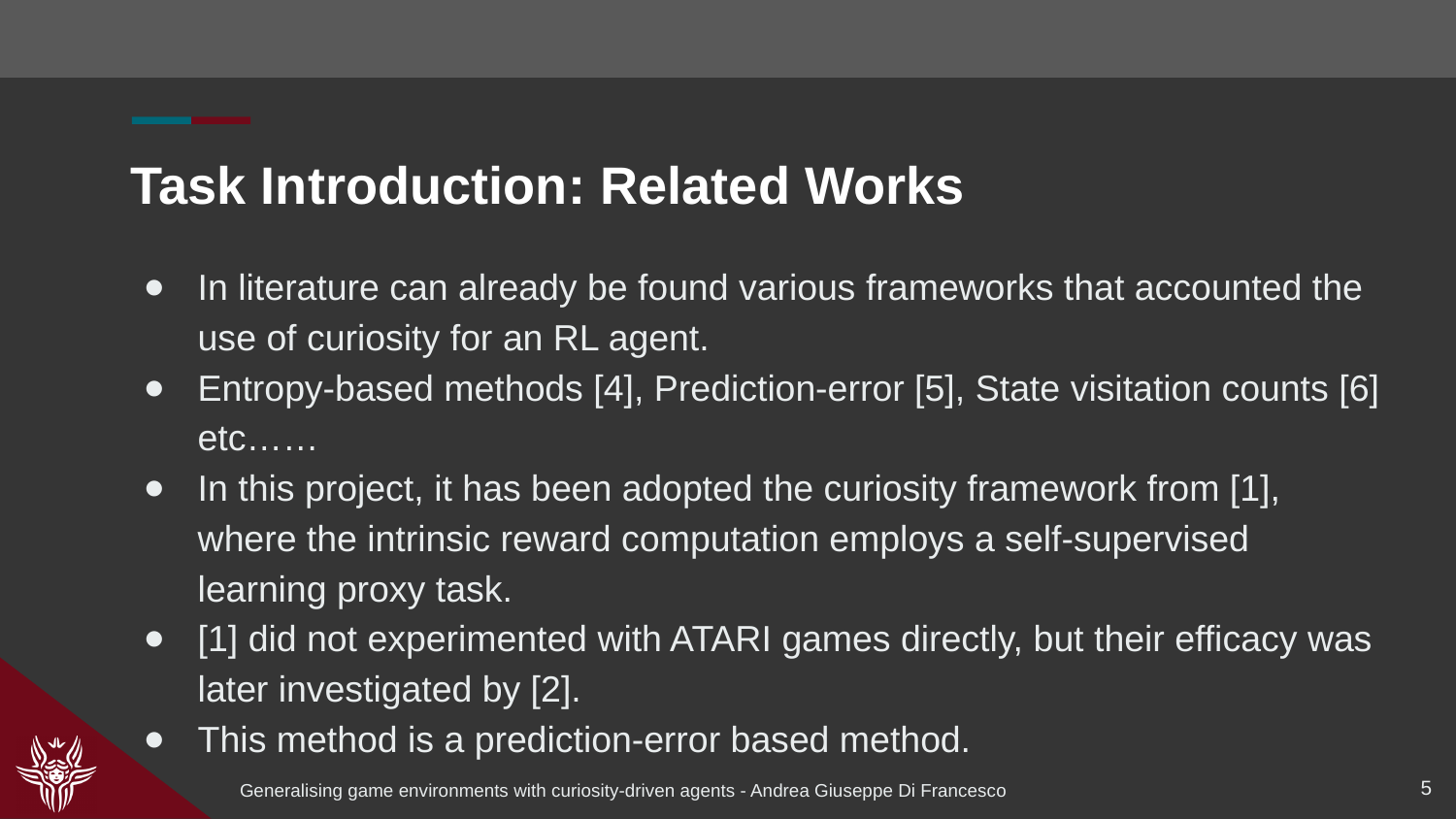

# Task Introduction: Related Works
In literature can already be found various frameworks that accounted the use of curiosity for an RL agent.
Entropy-based methods [4], Prediction-error [5], State visitation counts [6] etc……
In this project, it has been adopted the curiosity framework from [1], where the intrinsic reward computation employs a self-supervised learning proxy task.
[1] did not experimented with ATARI games directly, but their efficacy was later investigated by [2].
This method is a prediction-error based method.
5
Generalising game environments with curiosity-driven agents - Andrea Giuseppe Di Francesco